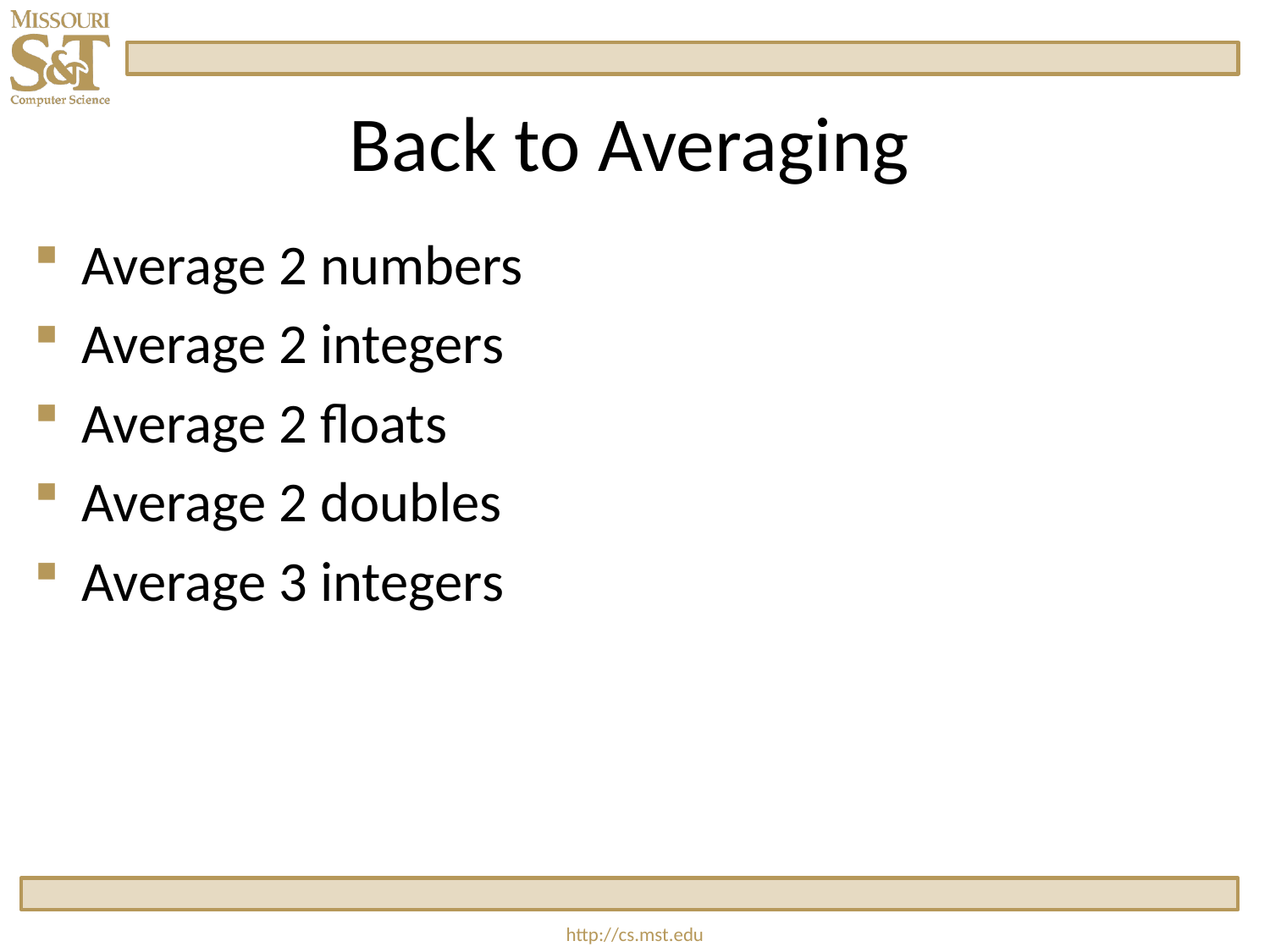

# Back to Averaging
Average 2 numbers
Average 2 integers
Average 2 floats
Average 2 doubles
Average 3 integers